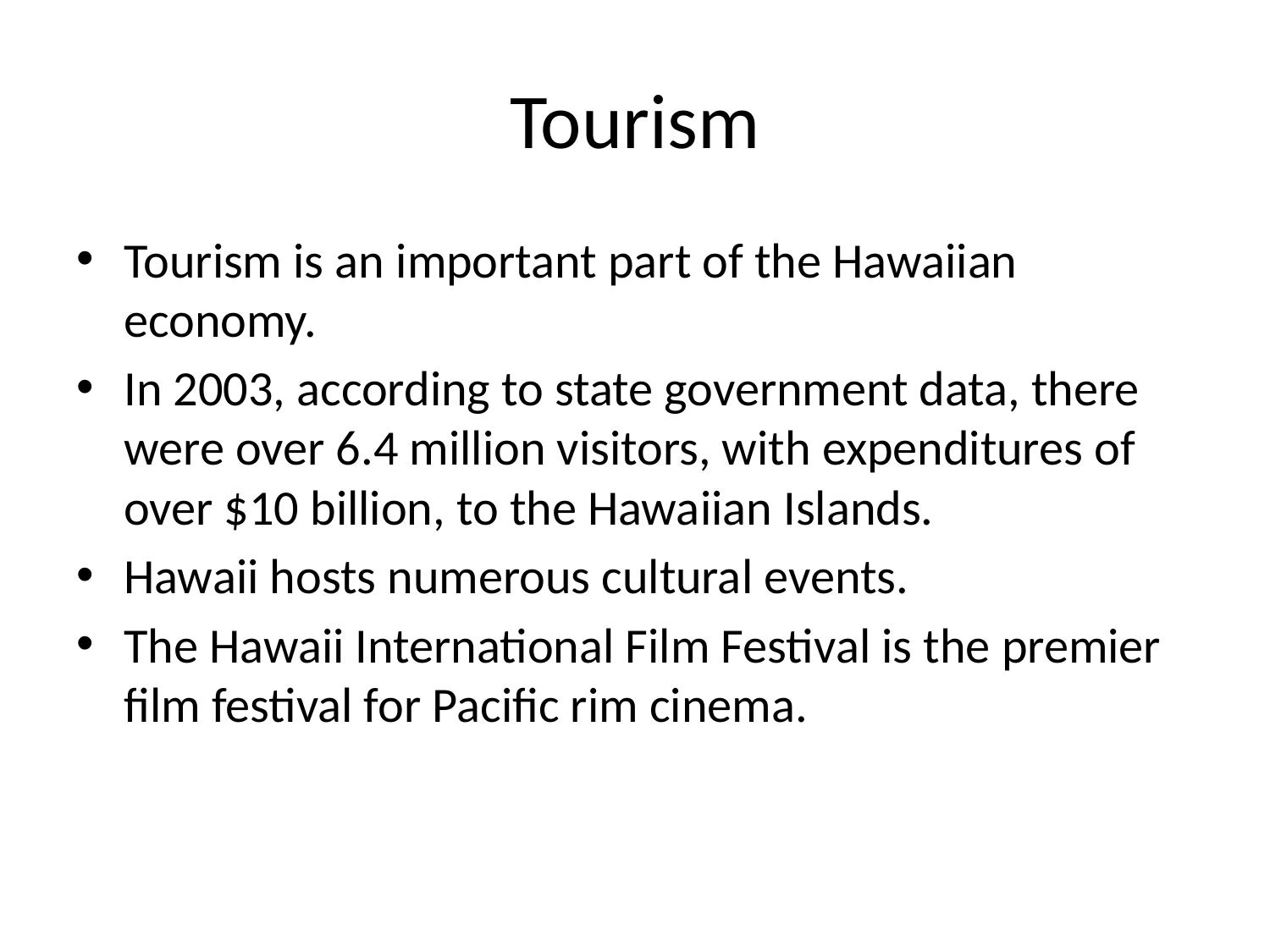

# Tourism
Tourism is an important part of the Hawaiian economy.
In 2003, according to state government data, there were over 6.4 million visitors, with expenditures of over $10 billion, to the Hawaiian Islands.
Hawaii hosts numerous cultural events.
The Hawaii International Film Festival is the premier film festival for Pacific rim cinema.